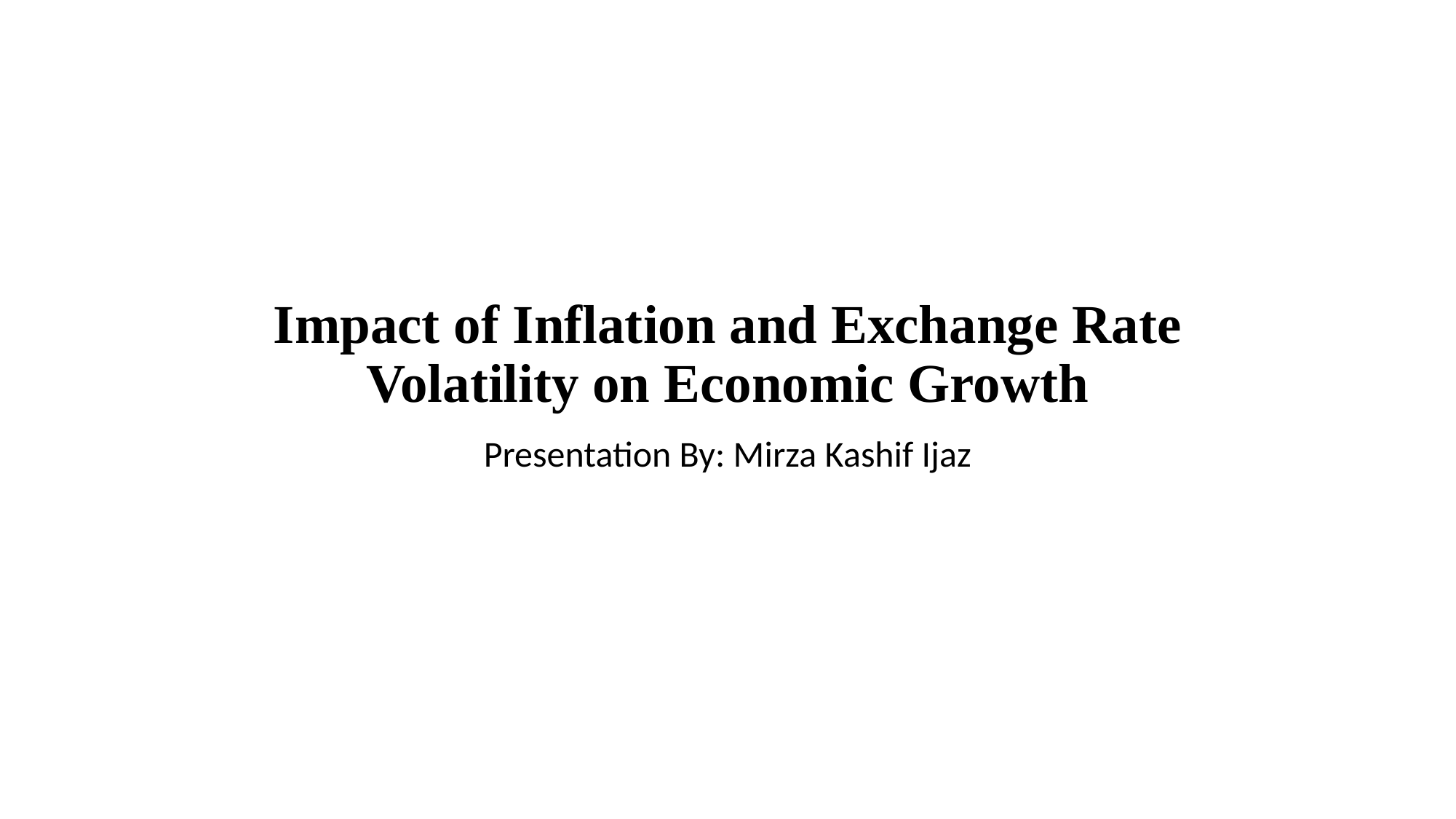

# Impact of Inflation and Exchange Rate Volatility on Economic Growth
Presentation By: Mirza Kashif Ijaz